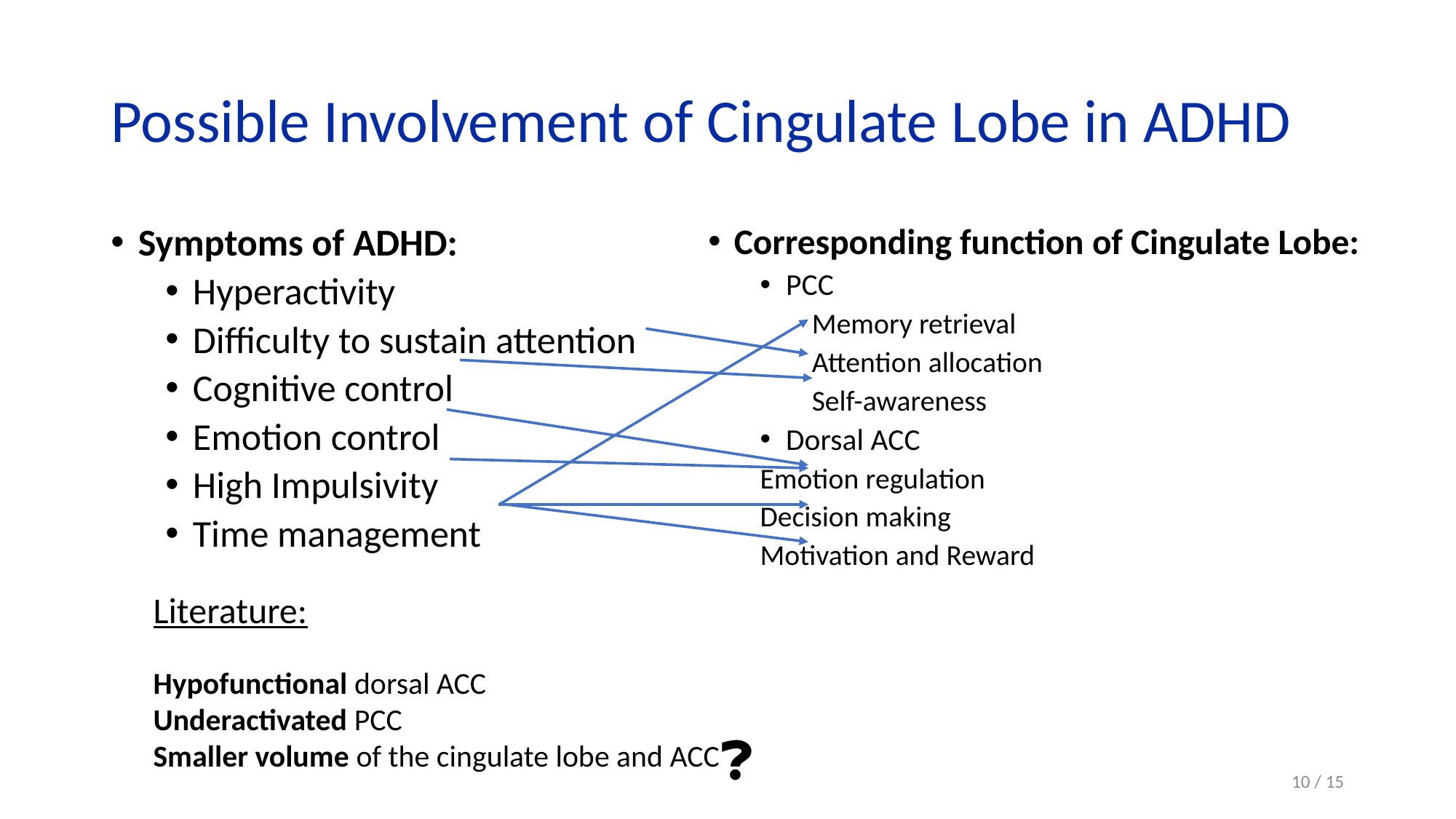

# Possible Involvement of Cingulate Lobe in ADHD
Symptoms of ADHD:
Hyperactivity
Difficulty to sustain attention
Cognitive control
Emotion control
High Impulsivity
Time management

Corresponding function of Cingulate Lobe:
PCC
Memory retrieval
Attention allocation
Self-awareness
Dorsal ACC
	Emotion regulation
	Decision making
	Motivation and Reward

Literature:

Hypofunctional dorsal ACC
Underactivated PCC
Smaller volume of the cingulate lobe and ACC
❓
10 / 15